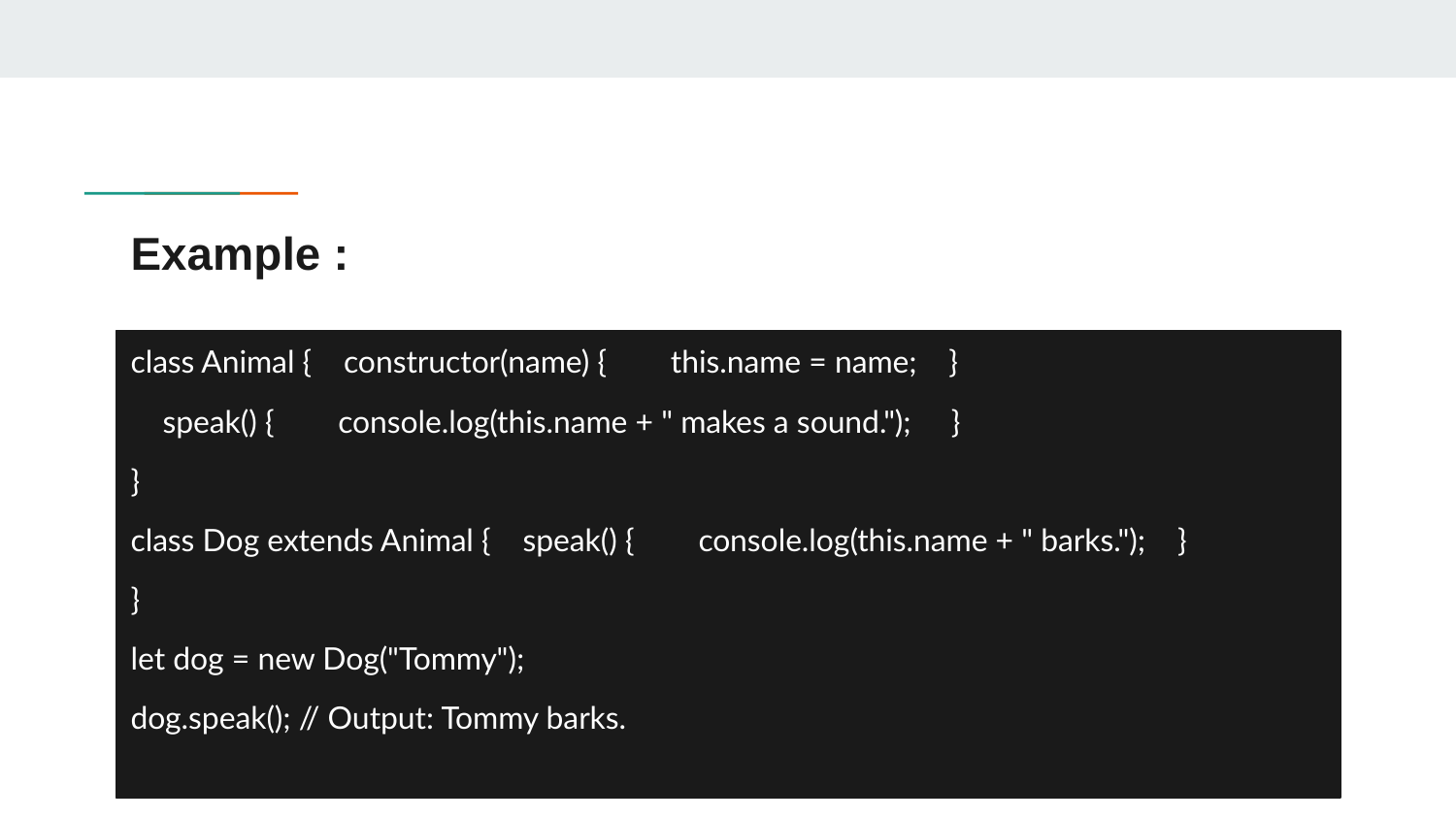

# Example :
class Animal {    constructor(name) {        this.name = name;    }
    speak() {        console.log(this.name + " makes a sound.");     }
}
class Dog extends Animal {    speak() {        console.log(this.name + " barks.");    }
}
let dog = new Dog("Tommy");
dog.speak(); // Output: Tommy barks.